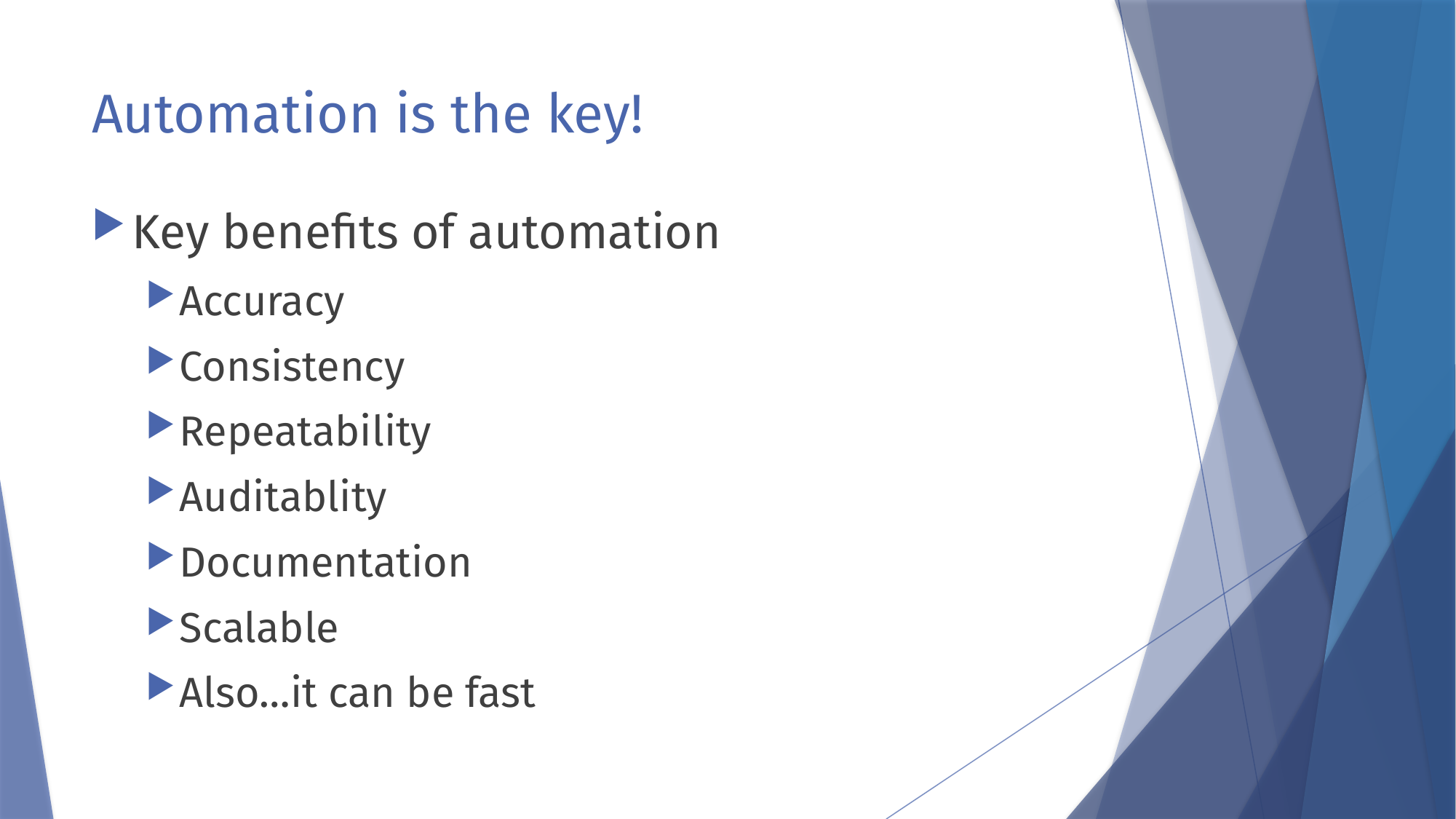

# Automation is the key!
Key benefits of automation
Accuracy
Consistency
Repeatability
Auditablity
Documentation
Scalable
Also…it can be fast